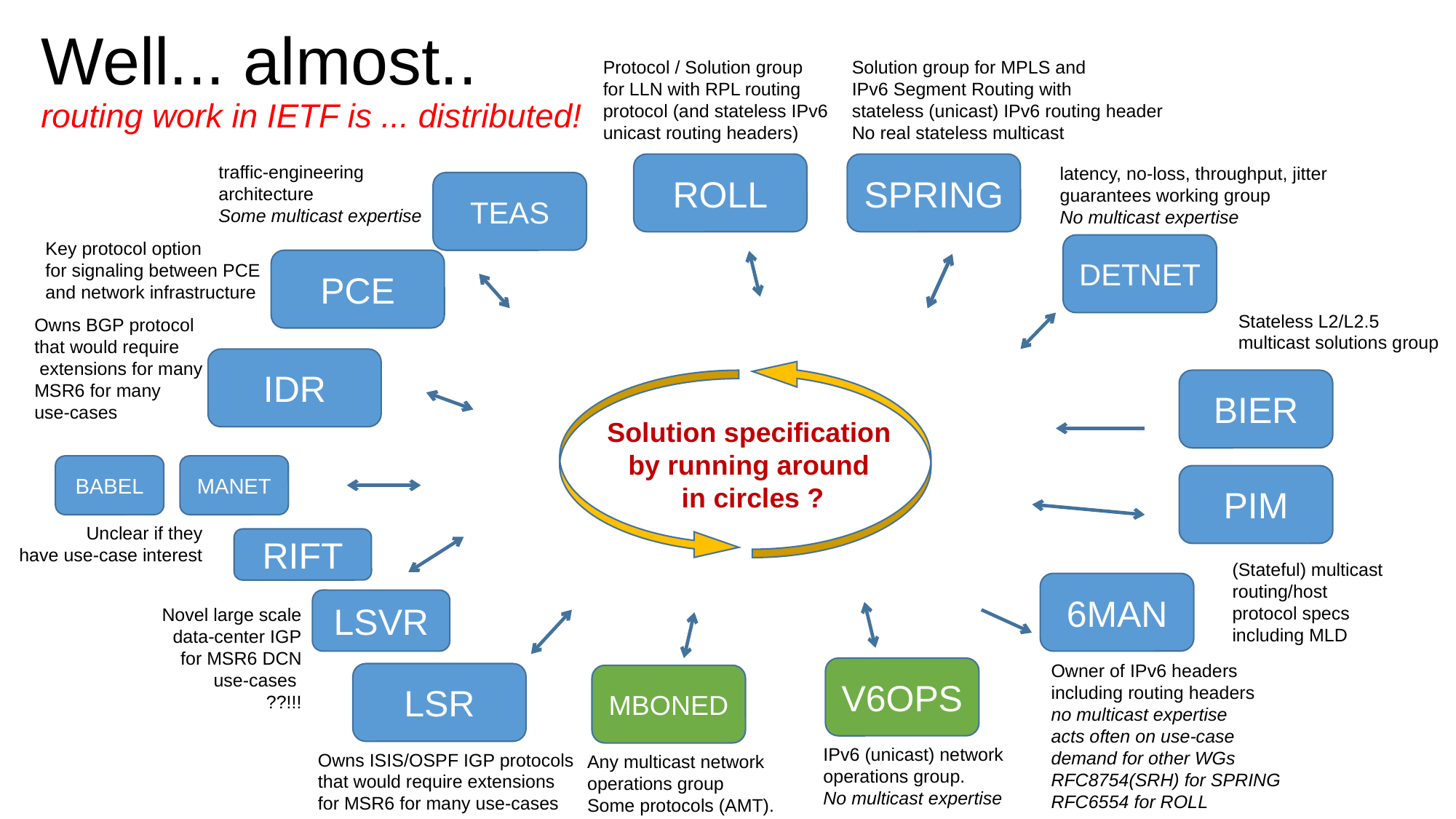

# Well... almost.. routing work in IETF is ... distributed!
Protocol / Solution group
for LLN with RPL routing
protocol (and stateless IPv6
unicast routing headers)
Solution group for MPLS and
IPv6 Segment Routing with
stateless (unicast) IPv6 routing header
No real stateless multicast
ROLL
SPRING
traffic-engineering
architecture
Some multicast expertise
latency, no-loss, throughput, jitter
guarantees working group
No multicast expertise
TEAS
Key protocol option
for signaling between PCE
and network infrastructure
DETNET
PCE
Stateless L2/L2.5
multicast solutions group
Owns BGP protocol
that would require
 extensions for many
MSR6 for many
use-cases
IDR

BIER
Solution specification
by running around
 in circles ?
BABEL
MANET
PIM
Unclear if they
have use-case interest
RIFT
(Stateful) multicast
routing/host
protocol specs
including MLD
6MAN
LSVR
Novel large scale
data-center IGP
for MSR6 DCN
 use-cases
??!!!
Owner of IPv6 headers
including routing headers
no multicast expertise
acts often on use-case
demand for other WGs
RFC8754(SRH) for SPRING
RFC6554 for ROLL
V6OPS
IPv6 (unicast) network
operations group.
No multicast expertise
LSR
Owns ISIS/OSPF IGP protocols
that would require extensions
for MSR6 for many use-cases
MBONED
Any multicast network
operations group
Some protocols (AMT).